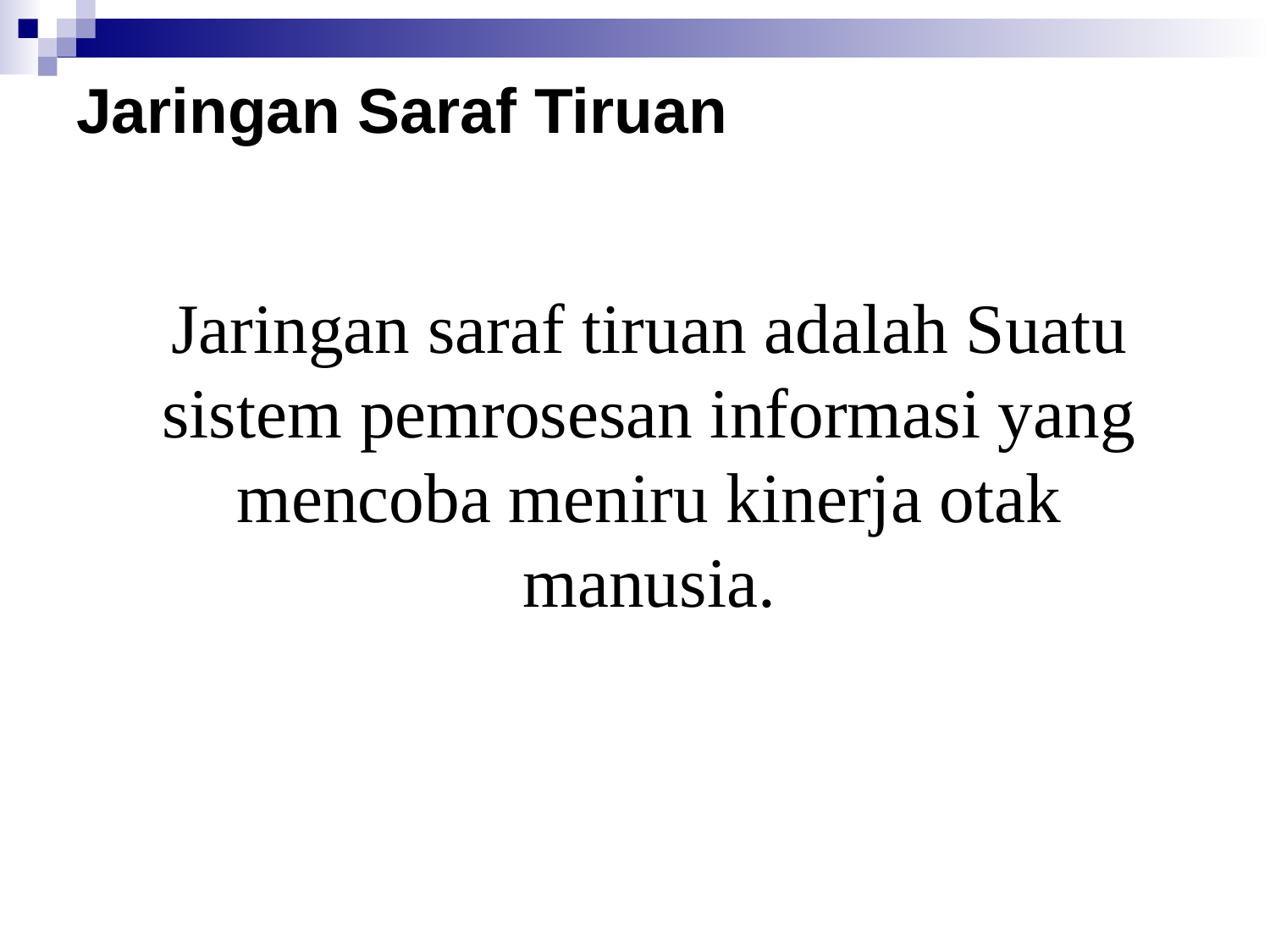

# Jaringan Saraf Tiruan
	Jaringan saraf tiruan adalah Suatu sistem pemrosesan informasi yang mencoba meniru kinerja otak manusia.